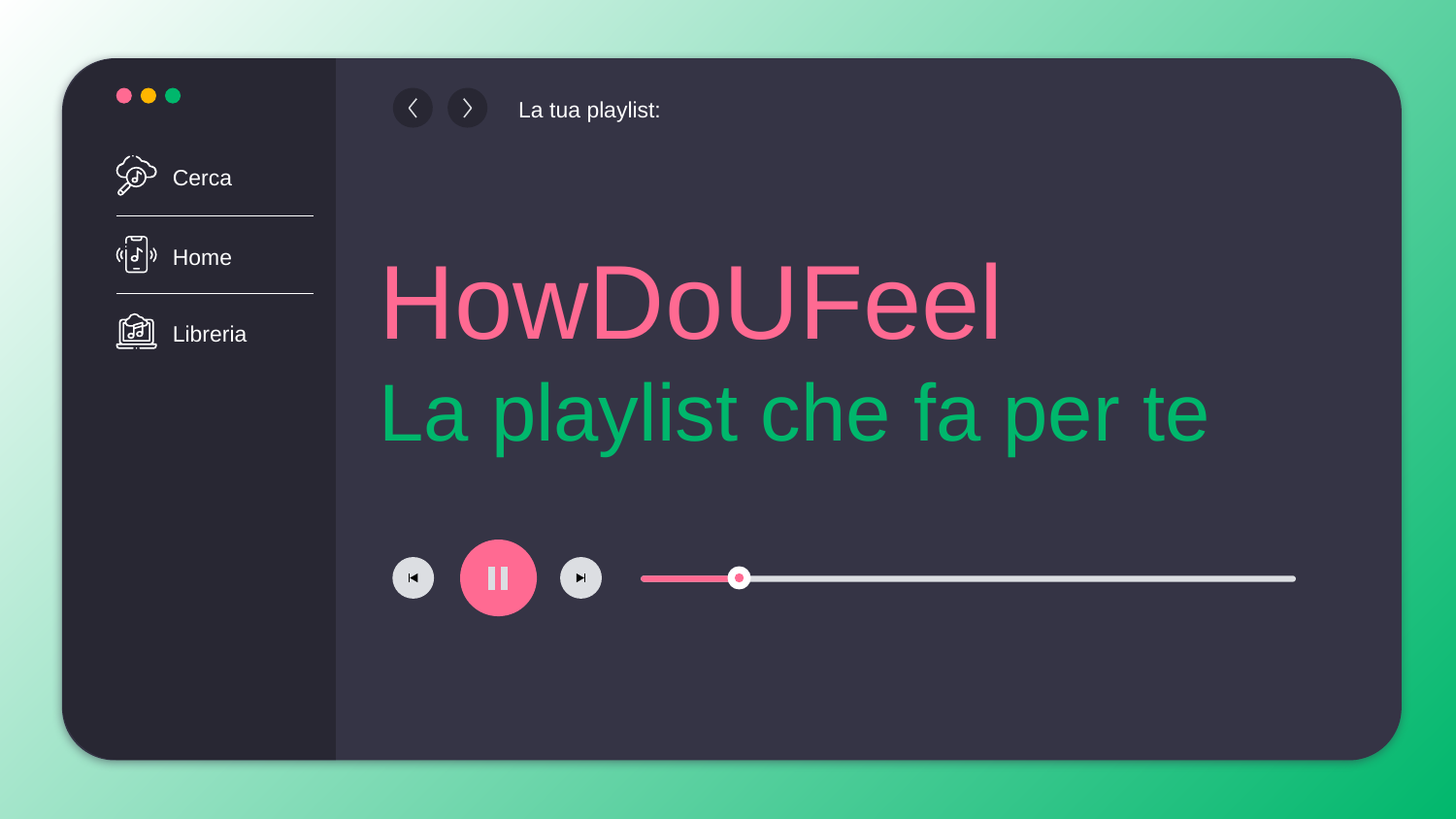

Cerca

Home

Libreria

La tua playlist:
# HowDoUFeel
La playlist che fa per te